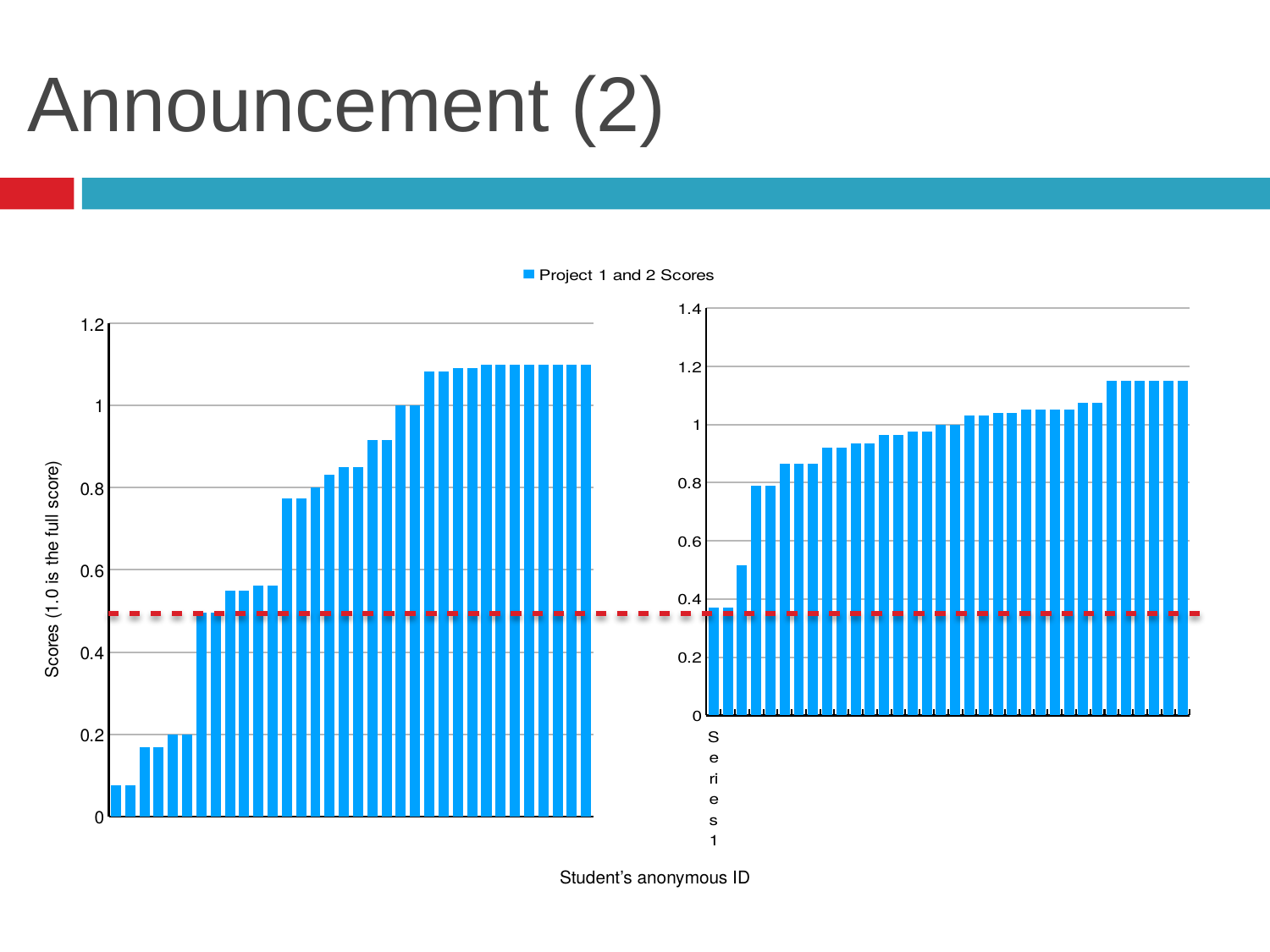

# Announcement (2)
34

### Chart

| Category | Project 1 and 2 Scores |
|---|---|
| None | 0.371 |
| None | 0.371 |
| None | 0.516 |
| None | 0.79 |
| None | 0.79 |
| None | 0.865 |
| None | 0.865 |
| None | 0.865 |
| None | 0.92 |
| None | 0.92 |
| None | 0.935 |
| None | 0.935 |
| None | 0.965 |
| None | 0.965 |
| None | 0.975 |
| None | 0.975 |
| None | 1.0 |
| None | 1.0 |
| None | 1.03 |
| None | 1.03 |
| None | 1.04 |
| None | 1.04 |
| None | 1.05 |
| None | 1.05 |
| None | 1.05 |
| None | 1.05 |
| None | 1.075 |
| None | 1.075 |
| None | 1.15 |
| None | 1.15 |
| None | 1.15 |
| None | 1.15 |
| None | 1.15 |
| None | 1.15 |

### Chart

| Category | Untitled 1 |
|---|---|
| Untitled 1 | 0.075 |
| Untitled 2 | 0.075 |
| Untitled 3 | 0.168 |
| Untitled 4 | 0.168 |
| Untitled 5 | 0.2 |
| Untitled 6 | 0.2 |
| Untitled 7 | 0.495 |
| Untitled 8 | 0.495 |
| Untitled 9 | 0.55 |
| Untitled 10 | 0.55 |
| Untitled 11 | 0.5625 |
| Untitled 12 | 0.5625 |
| Untitled 13 | 0.775 |
| Untitled 14 | 0.775 |
| Untitled 15 | 0.8 |
| Untitled 16 | 0.8325 |
| Untitled 17 | 0.85 |
| Untitled 18 | 0.85 |
| Untitled 19 | 0.91575 |
| Untitled 20 | 0.91575 |
| Untitled 21 | 1.0 |
| Untitled 22 | 1.0 |
| Untitled 23 | 1.0835 |
| Untitled 24 | 1.0835 |
| Untitled 25 | 1.09175 |
| Untitled 26 | 1.09175 |
| Untitled 27 | 1.1 |
| Untitled 28 | 1.1 |
| Untitled 29 | 1.1 |
| Untitled 30 | 1.1 |
| Untitled 31 | 1.1 |
| Untitled 32 | 1.1 |
| Untitled 33 | 1.1 |
| Untitled 34 | 1.1 |
Student’s anonymous ID